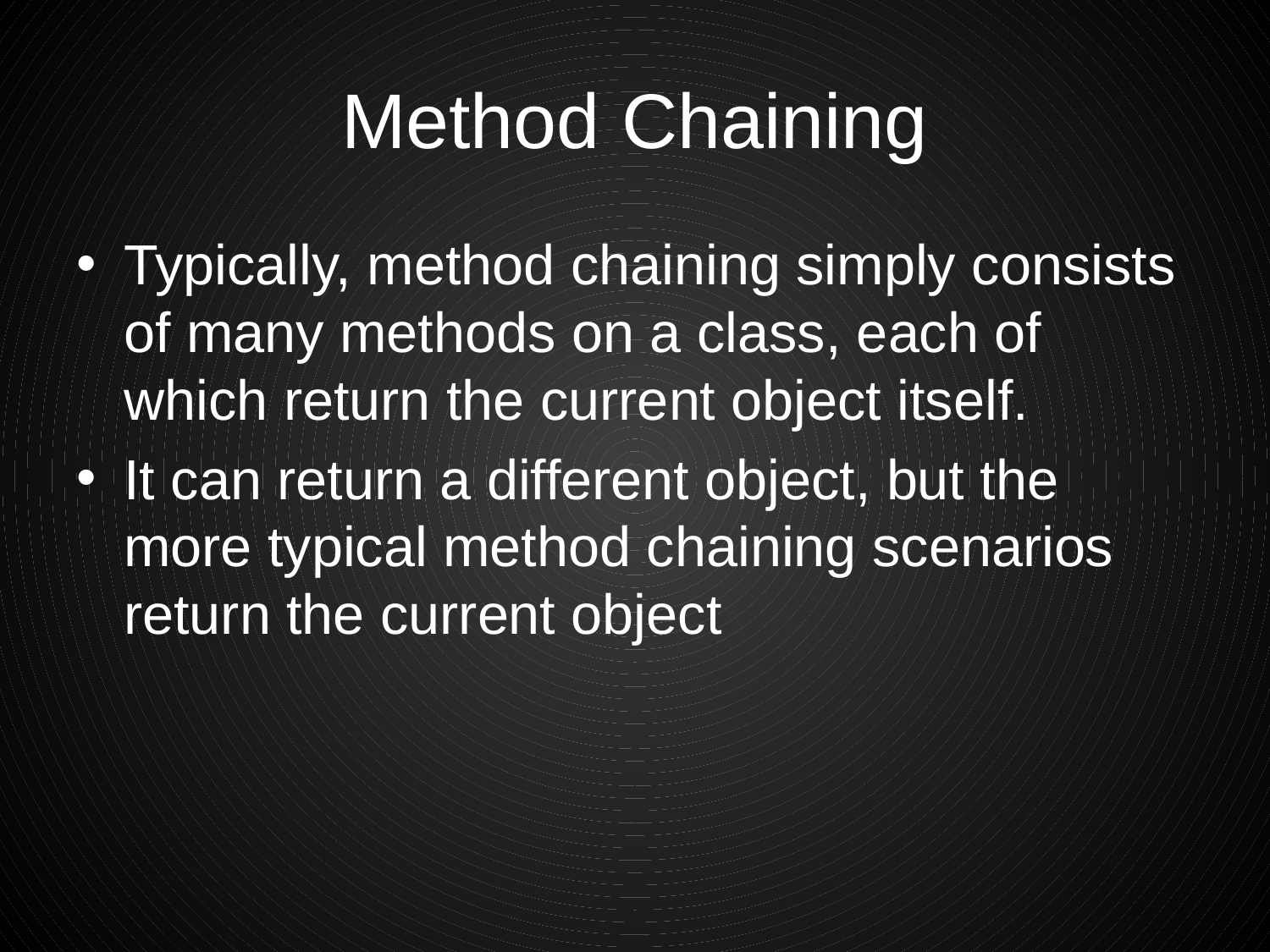

# Method Chaining
Typically, method chaining simply consists of many methods on a class, each of which return the current object itself.
It can return a different object, but the more typical method chaining scenarios return the current object